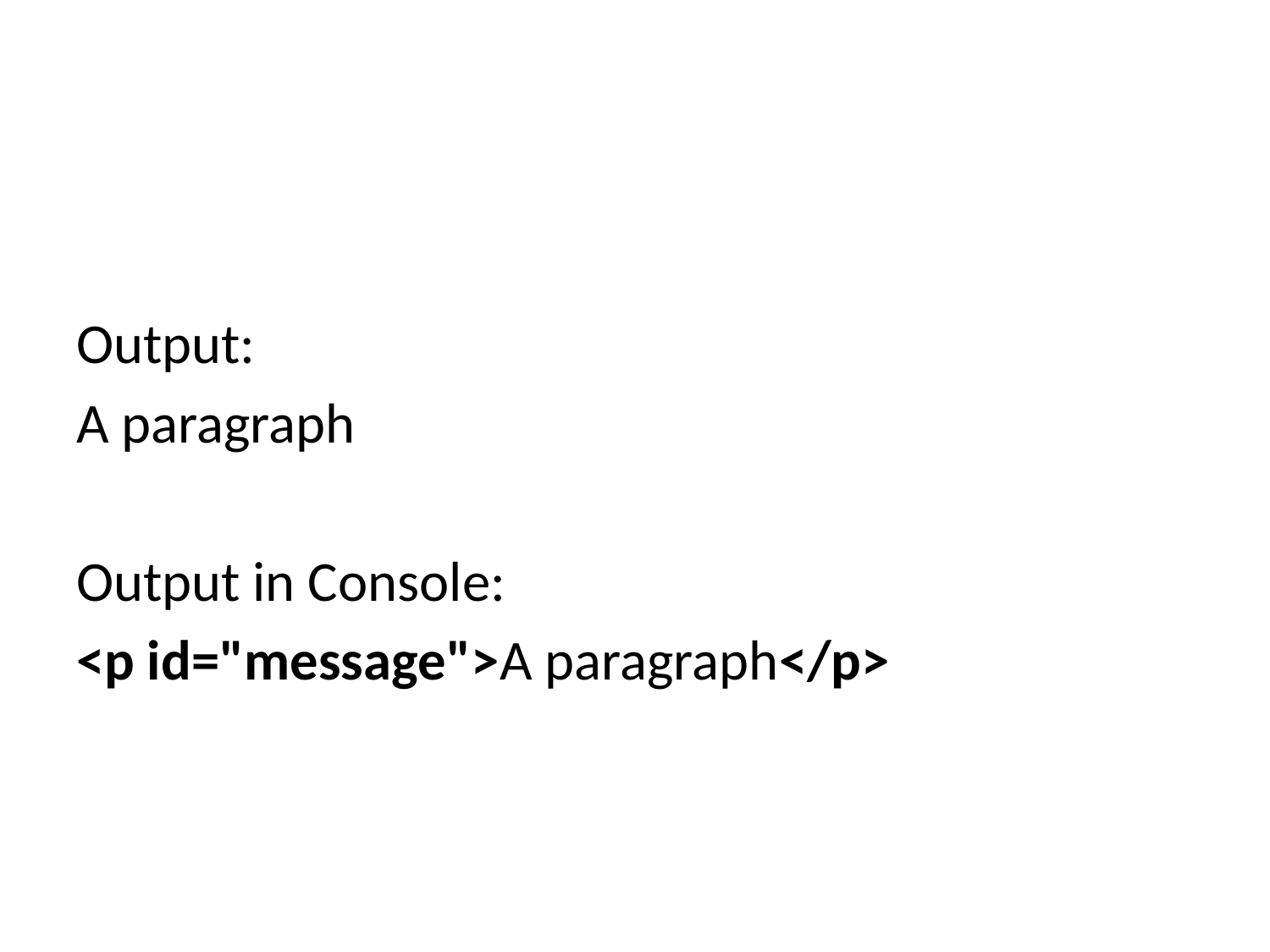

#

Output:
A paragraph

Output in Console:
<p id="message">A paragraph</p>